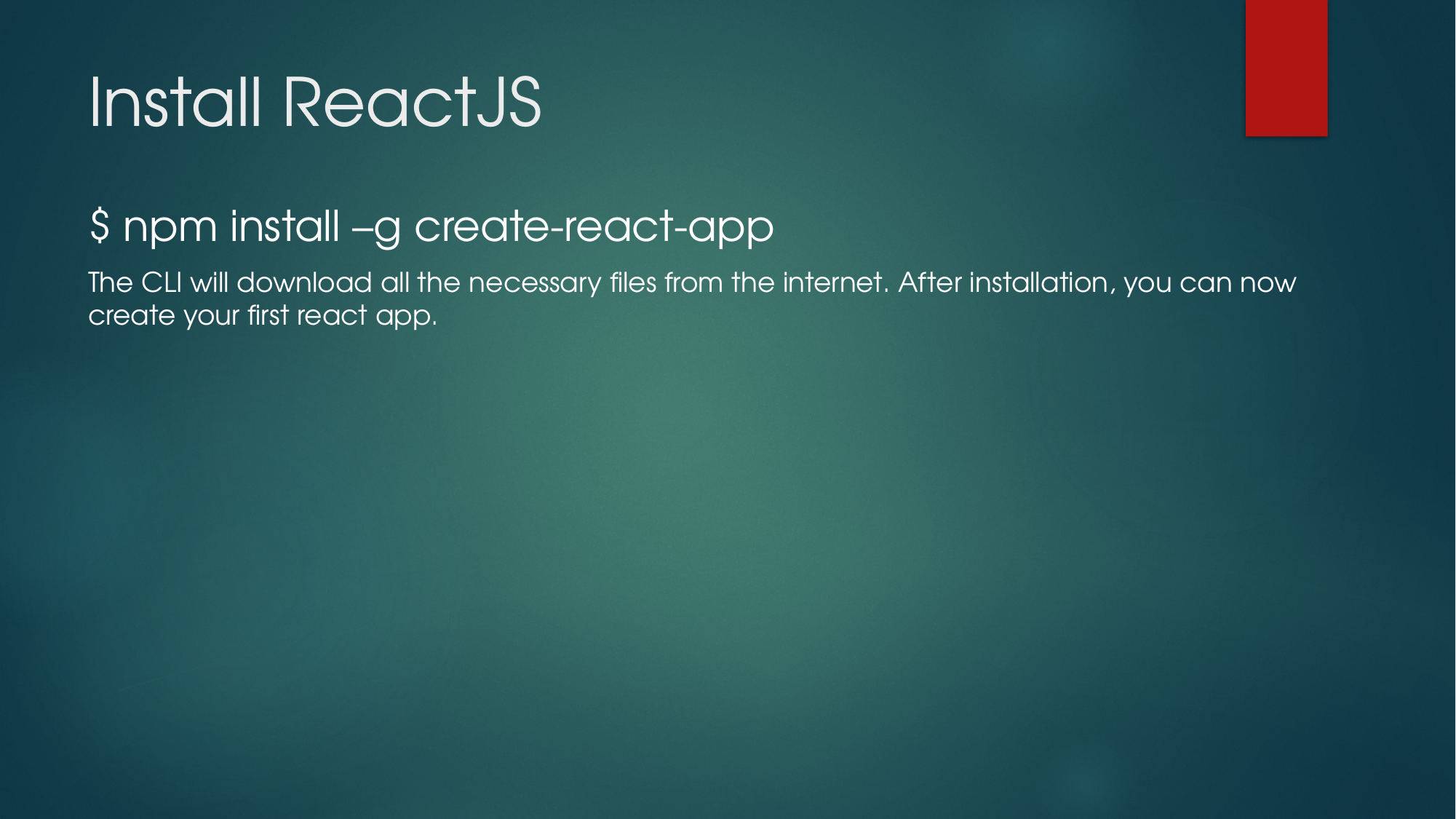

# Install ReactJS
$ npm install –g create-react-app
The CLI will download all the necessary files from the internet. After installation, you can now create your first react app.